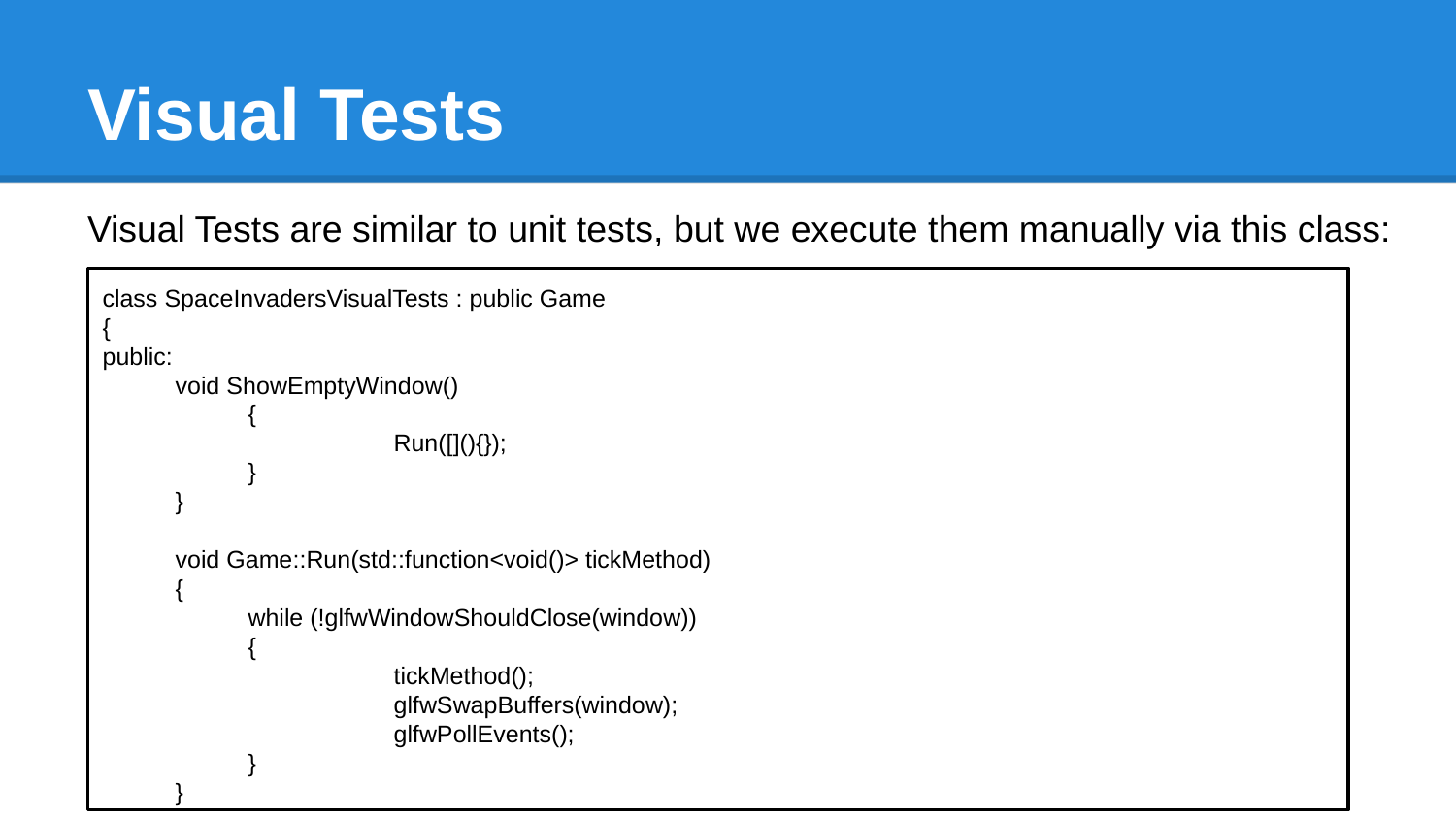

# Visual Tests
Visual Tests are similar to unit tests, but we execute them manually via this class:
class SpaceInvadersVisualTests : public Game
{
public:
void ShowEmptyWindow()
	{
		Run([](){});
	}
}

void Game::Run(std::function<void()> tickMethod)
{
	while (!glfwWindowShouldClose(window))
	{
		tickMethod();
		glfwSwapBuffers(window);
		glfwPollEvents();
	}
}